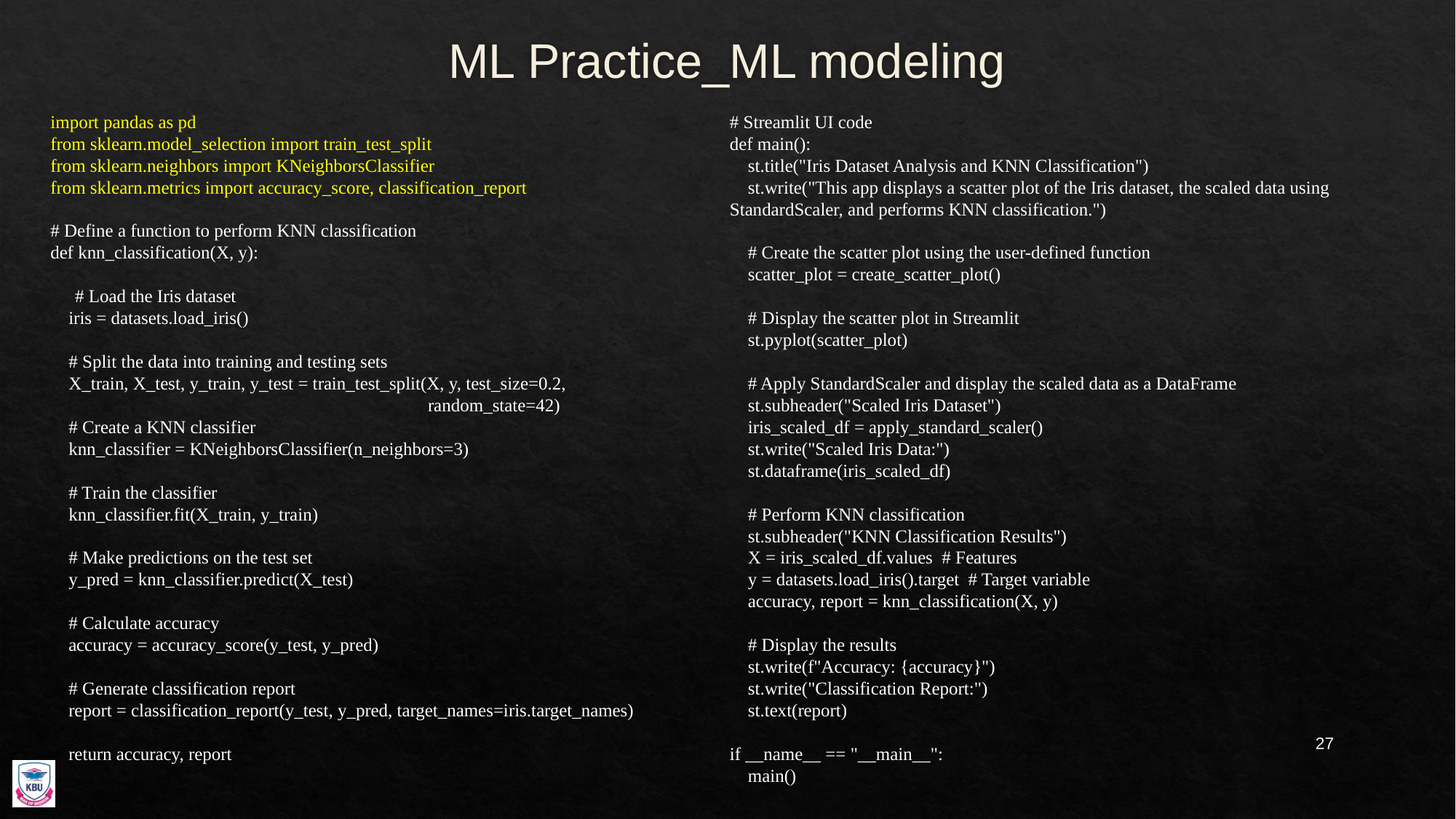

# ML Practice_ML modeling
import pandas as pd
from sklearn.model_selection import train_test_split
from sklearn.neighbors import KNeighborsClassifier
from sklearn.metrics import accuracy_score, classification_report

# Define a function to perform KNN classification
def knn_classification(X, y):

   # Load the Iris dataset
    iris = datasets.load_iris()

    # Split the data into training and testing sets
    X_train, X_test, y_train, y_test = train_test_split(X, y, test_size=0.2,
                                                                                   random_state=42)
    # Create a KNN classifier
    knn_classifier = KNeighborsClassifier(n_neighbors=3)
    # Train the classifier
    knn_classifier.fit(X_train, y_train)
    # Make predictions on the test set
    y_pred = knn_classifier.predict(X_test)
    # Calculate accuracy
    accuracy = accuracy_score(y_test, y_pred)
    # Generate classification report
    report = classification_report(y_test, y_pred, target_names=iris.target_names)
    return accuracy, report
# Streamlit UI code
def main():
    st.title("Iris Dataset Analysis and KNN Classification")
    st.write("This app displays a scatter plot of the Iris dataset, the scaled data using StandardScaler, and performs KNN classification.")
    # Create the scatter plot using the user-defined function
    scatter_plot = create_scatter_plot()
    # Display the scatter plot in Streamlit
    st.pyplot(scatter_plot)
    # Apply StandardScaler and display the scaled data as a DataFrame
    st.subheader("Scaled Iris Dataset")
    iris_scaled_df = apply_standard_scaler()
    st.write("Scaled Iris Data:")
    st.dataframe(iris_scaled_df)
    # Perform KNN classification
    st.subheader("KNN Classification Results")
    X = iris_scaled_df.values  # Features
    y = datasets.load_iris().target  # Target variable
    accuracy, report = knn_classification(X, y)
    # Display the results
    st.write(f"Accuracy: {accuracy}")
    st.write("Classification Report:")
    st.text(report)
if __name__ == "__main__":
    main()
27